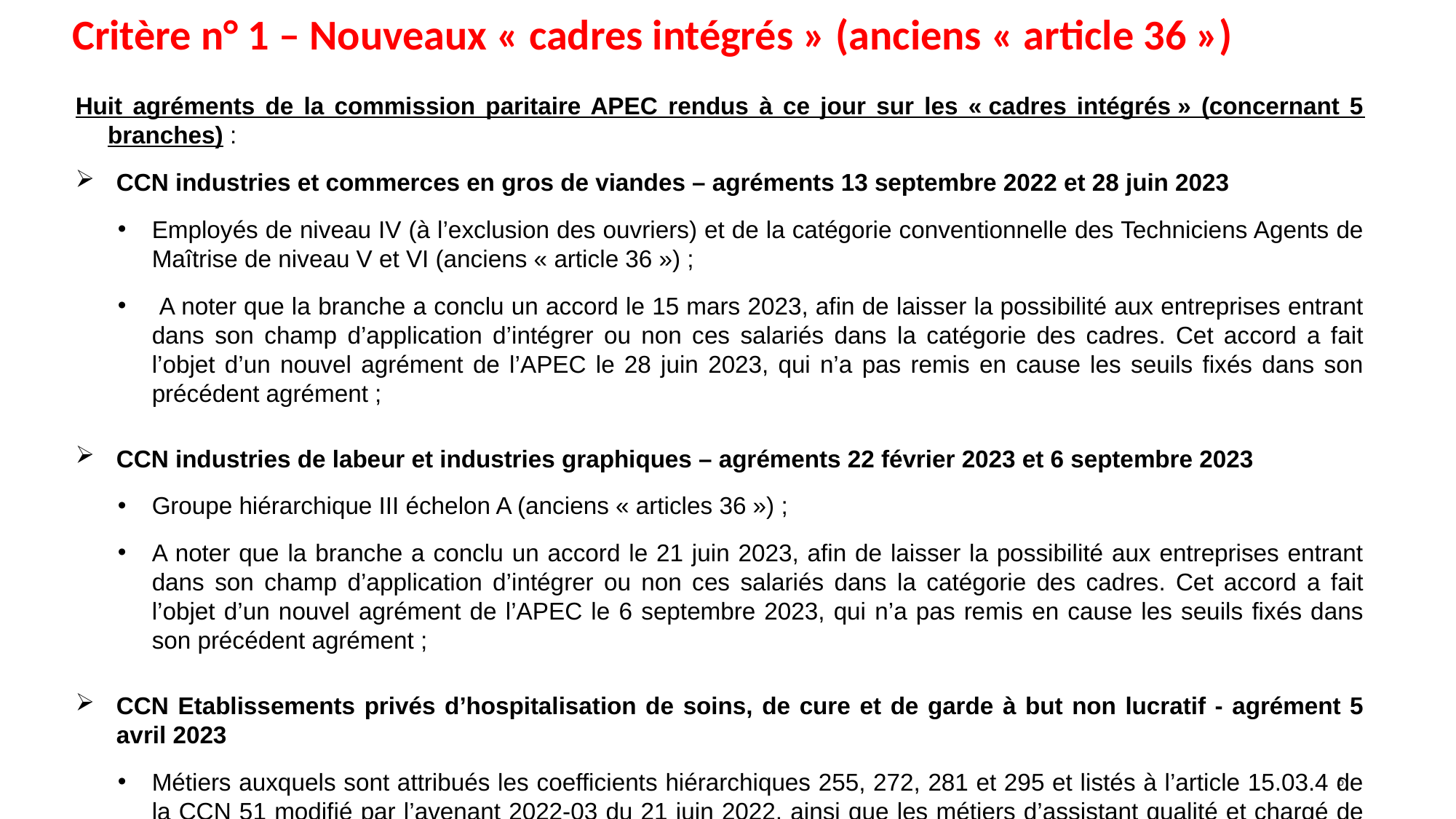

# Critère n° 1 – Nouveaux « cadres intégrés » (anciens « article 36 »)
Huit agréments de la commission paritaire APEC rendus à ce jour sur les « cadres intégrés » (concernant 5 branches) :
CCN industries et commerces en gros de viandes – agréments 13 septembre 2022 et 28 juin 2023
Employés de niveau IV (à l’exclusion des ouvriers) et de la catégorie conventionnelle des Techniciens Agents de Maîtrise de niveau V et VI (anciens « article 36 ») ;
 A noter que la branche a conclu un accord le 15 mars 2023, afin de laisser la possibilité aux entreprises entrant dans son champ d’application d’intégrer ou non ces salariés dans la catégorie des cadres. Cet accord a fait l’objet d’un nouvel agrément de l’APEC le 28 juin 2023, qui n’a pas remis en cause les seuils fixés dans son précédent agrément ;
CCN industries de labeur et industries graphiques – agréments 22 février 2023 et 6 septembre 2023
Groupe hiérarchique III échelon A (anciens « articles 36 ») ;
A noter que la branche a conclu un accord le 21 juin 2023, afin de laisser la possibilité aux entreprises entrant dans son champ d’application d’intégrer ou non ces salariés dans la catégorie des cadres. Cet accord a fait l’objet d’un nouvel agrément de l’APEC le 6 septembre 2023, qui n’a pas remis en cause les seuils fixés dans son précédent agrément ;
CCN Etablissements privés d’hospitalisation de soins, de cure et de garde à but non lucratif - agrément 5 avril 2023
Métiers auxquels sont attribués les coefficients hiérarchiques 255, 272, 281 et 295 et listés à l’article 15.03.4 de la CCN 51 modifié par l’avenant 2022-03 du 21 juin 2022, ainsi que les métiers d’assistant qualité et chargé de communication auxquels sont attribués le coefficient 281 et que la nouvelle rédaction de l’article 15.03.4 omet ;
L’article 15.03.04 de la CCN 51 laisse la possibilité aux entreprises entrant dans son champ d’application d’intégrer ou non ces salariés dans la catégorie des cadres ;

6